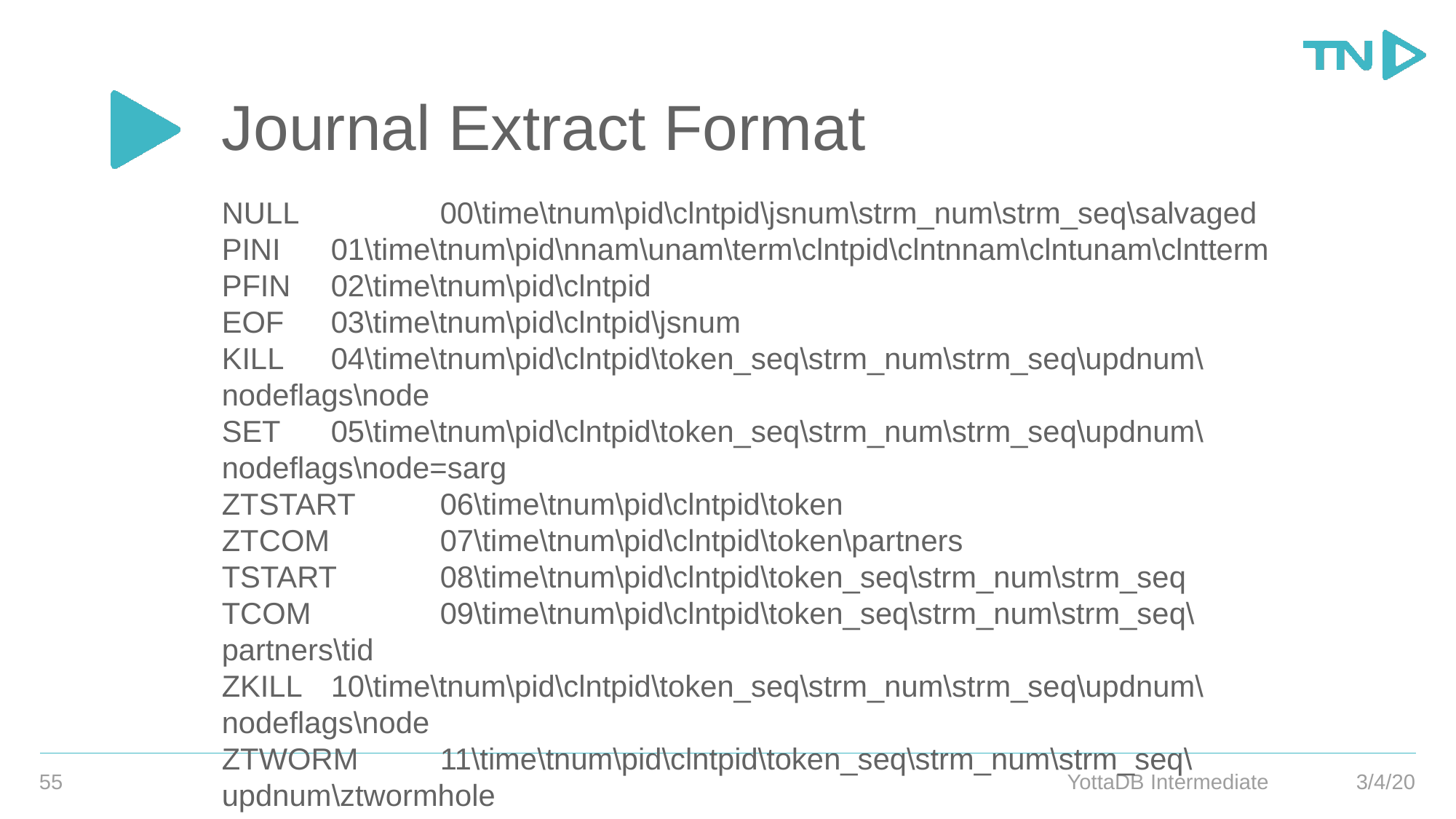

# Journal Extract Format
NULL    	00\time\tnum\pid\clntpid\jsnum\strm_num\strm_seq\salvaged
PINI    	01\time\tnum\pid\nnam\unam\term\clntpid\clntnnam\clntunam\clntterm
PFIN    	02\time\tnum\pid\clntpid
EOF     	03\time\tnum\pid\clntpid\jsnum
KILL    	04\time\tnum\pid\clntpid\token_seq\strm_num\strm_seq\updnum\nodeflags\node
SET     	05\time\tnum\pid\clntpid\token_seq\strm_num\strm_seq\updnum\nodeflags\node=sarg
ZTSTART 	06\time\tnum\pid\clntpid\token
ZTCOM   	07\time\tnum\pid\clntpid\token\partners
TSTART  	08\time\tnum\pid\clntpid\token_seq\strm_num\strm_seq
TCOM    	09\time\tnum\pid\clntpid\token_seq\strm_num\strm_seq\partners\tid
ZKILL   	10\time\tnum\pid\clntpid\token_seq\strm_num\strm_seq\updnum\nodeflags\node
ZTWORM  	11\time\tnum\pid\clntpid\token_seq\strm_num\strm_seq\updnum\ztwormhole
ZTRIG   	12\time\tnum\pid\clntpid\token_seq\strm_num\strm_seq\updnum\nodeflags\node
LGTRIG  	13\time\tnum\pid\clntpid\token_seq\strm_num\strm_seq\updnum\trigdefinition
55
YottaDB Intermediate
3/4/20